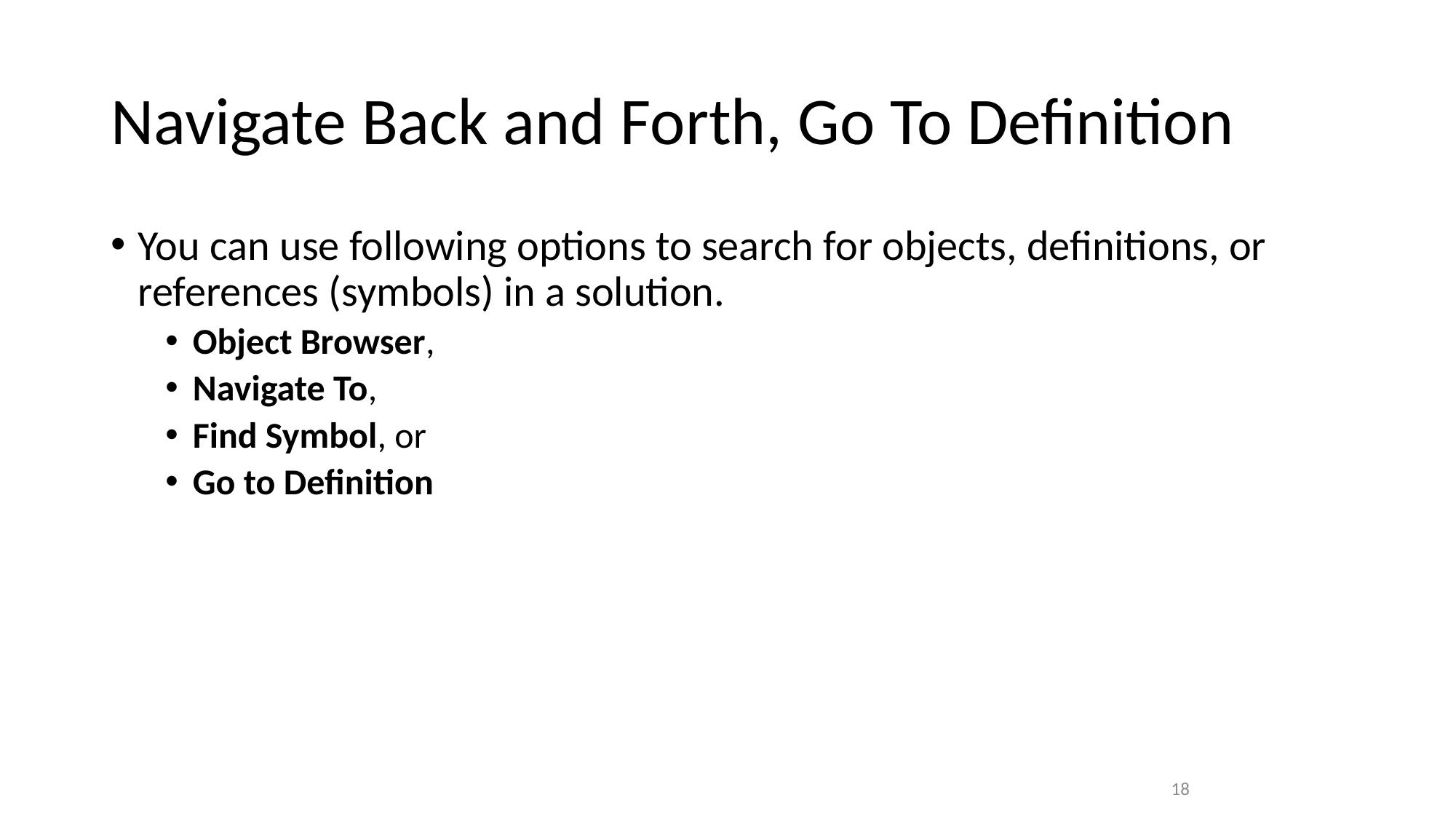

# Navigate Back and Forth, Go To Definition
You can use following options to search for objects, definitions, or references (symbols) in a solution.
Object Browser,
Navigate To,
Find Symbol, or
Go to Definition
18